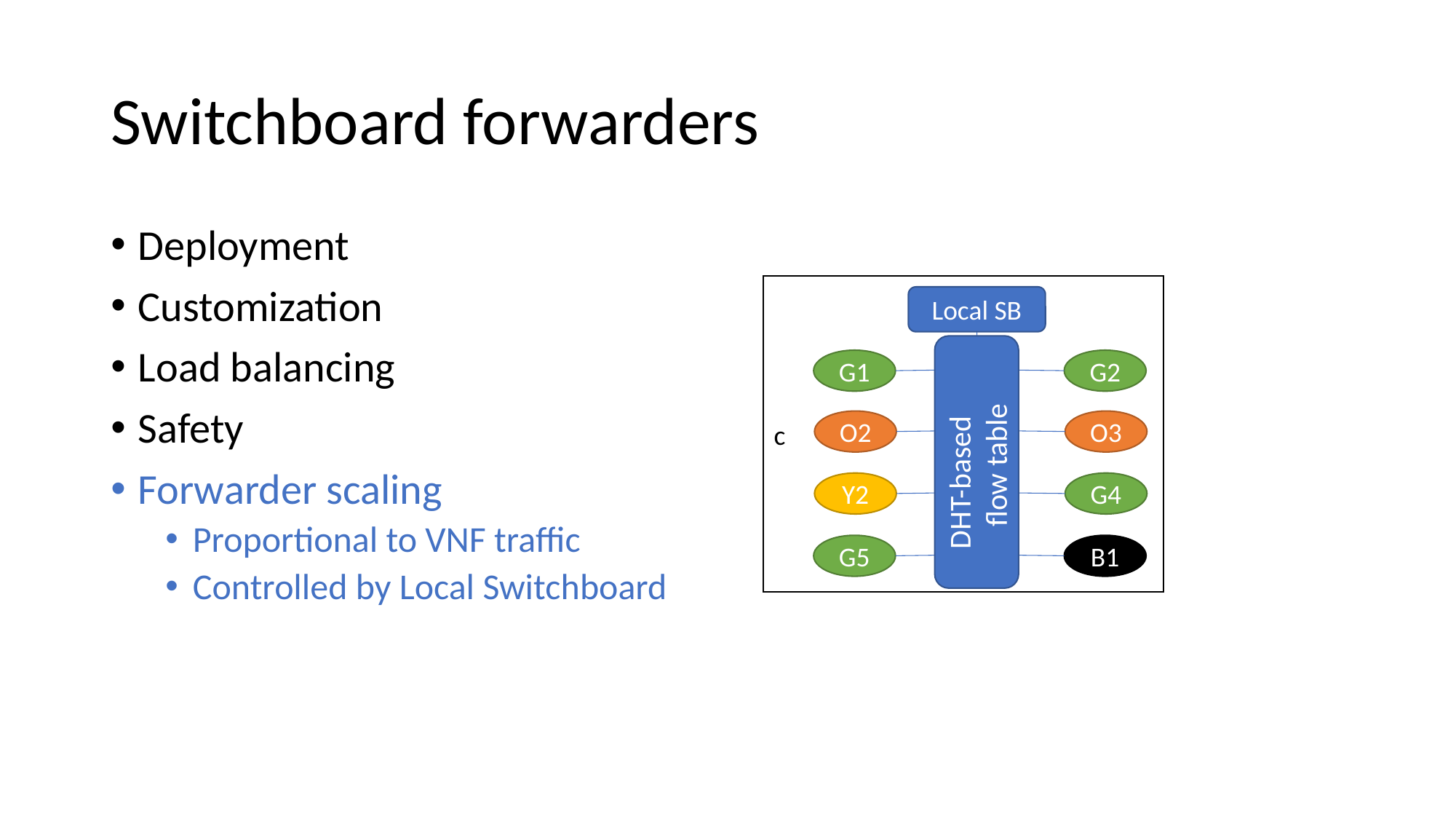

# Switchboard forwarders
Deployment
Customization
Load balancing
Safety
Forwarder scaling
Proportional to VNF traffic
Controlled by Local Switchboard
c
Local SB
F3
G1
G2
F6
O2
O3
DHT-based       flow table
F7
Y2
G4
F8
G5
B1